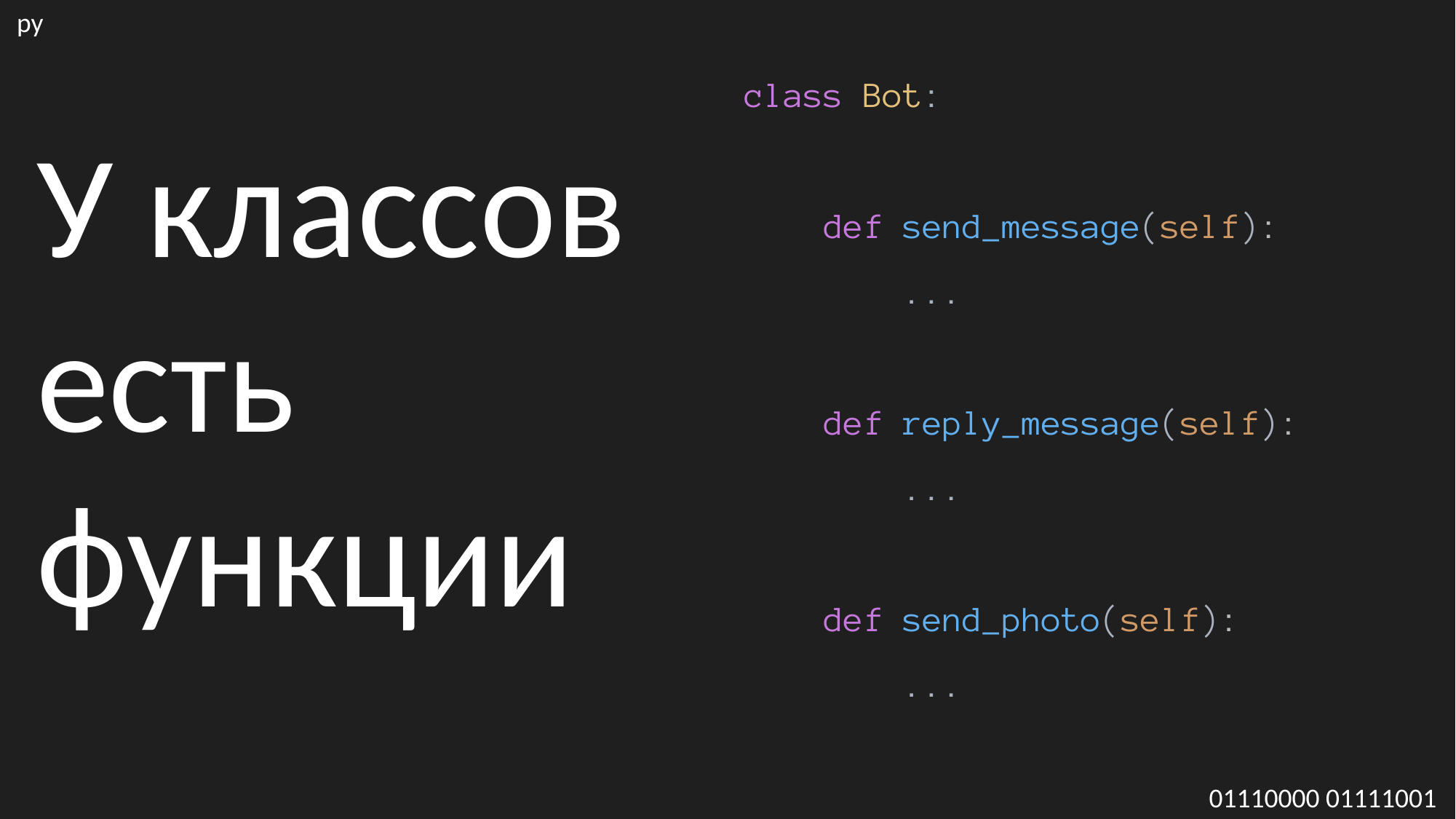

py
class Bot:

    def send_message(self):
        ...

    def reply_message(self):
        ...

    def send_photo(self):
        ...
У классов есть функции
01110000 01111001